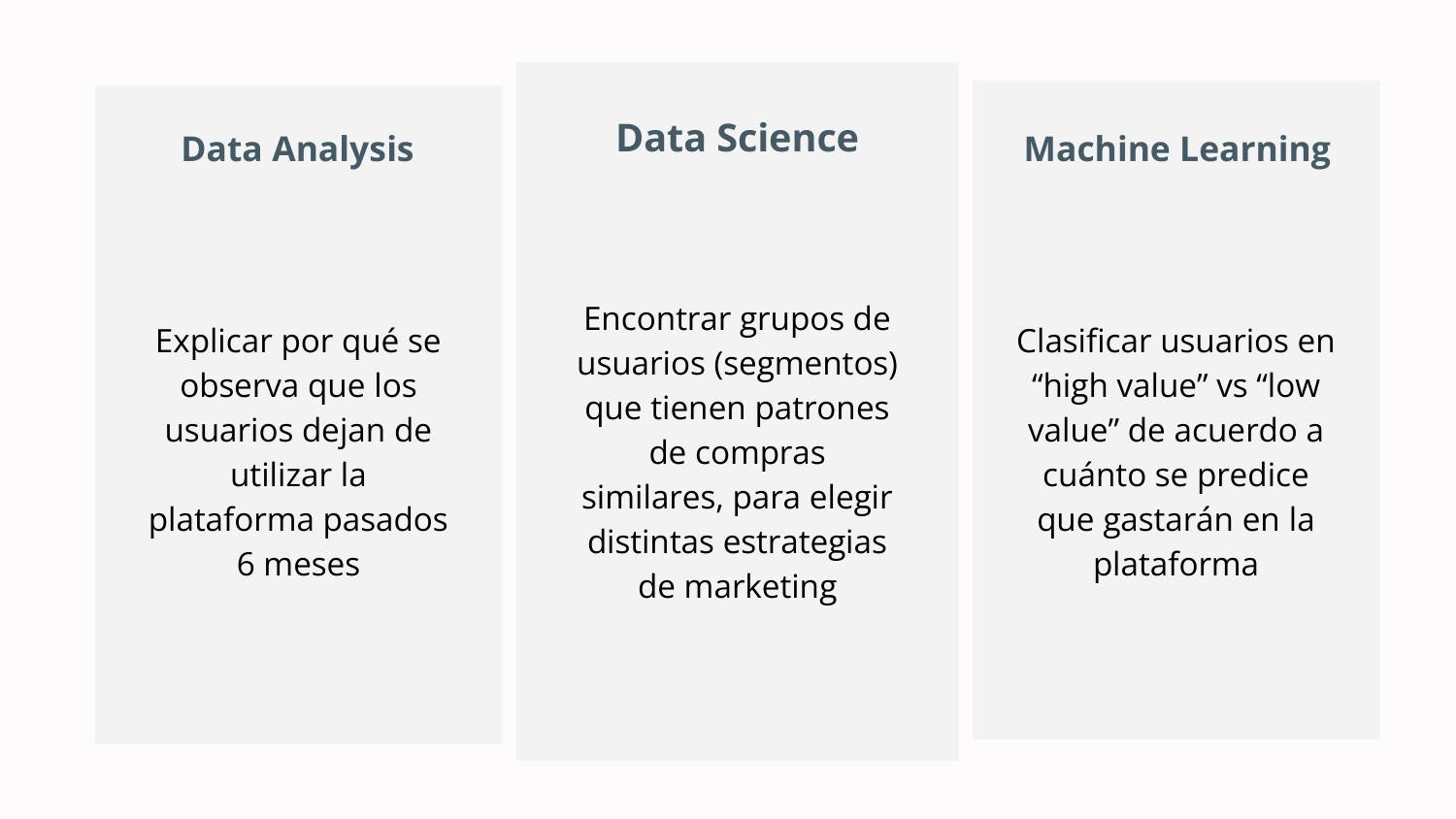

Data Science
Data Analysis
Machine Learning
Explicar por qué se observa que los usuarios dejan de utilizar la plataforma pasados 6 meses
Encontrar grupos de usuarios (segmentos) que tienen patrones de compras similares, para elegir distintas estrategias de marketing
Clasificar usuarios en “high value” vs “low value” de acuerdo a cuánto se predice que gastarán en la plataforma